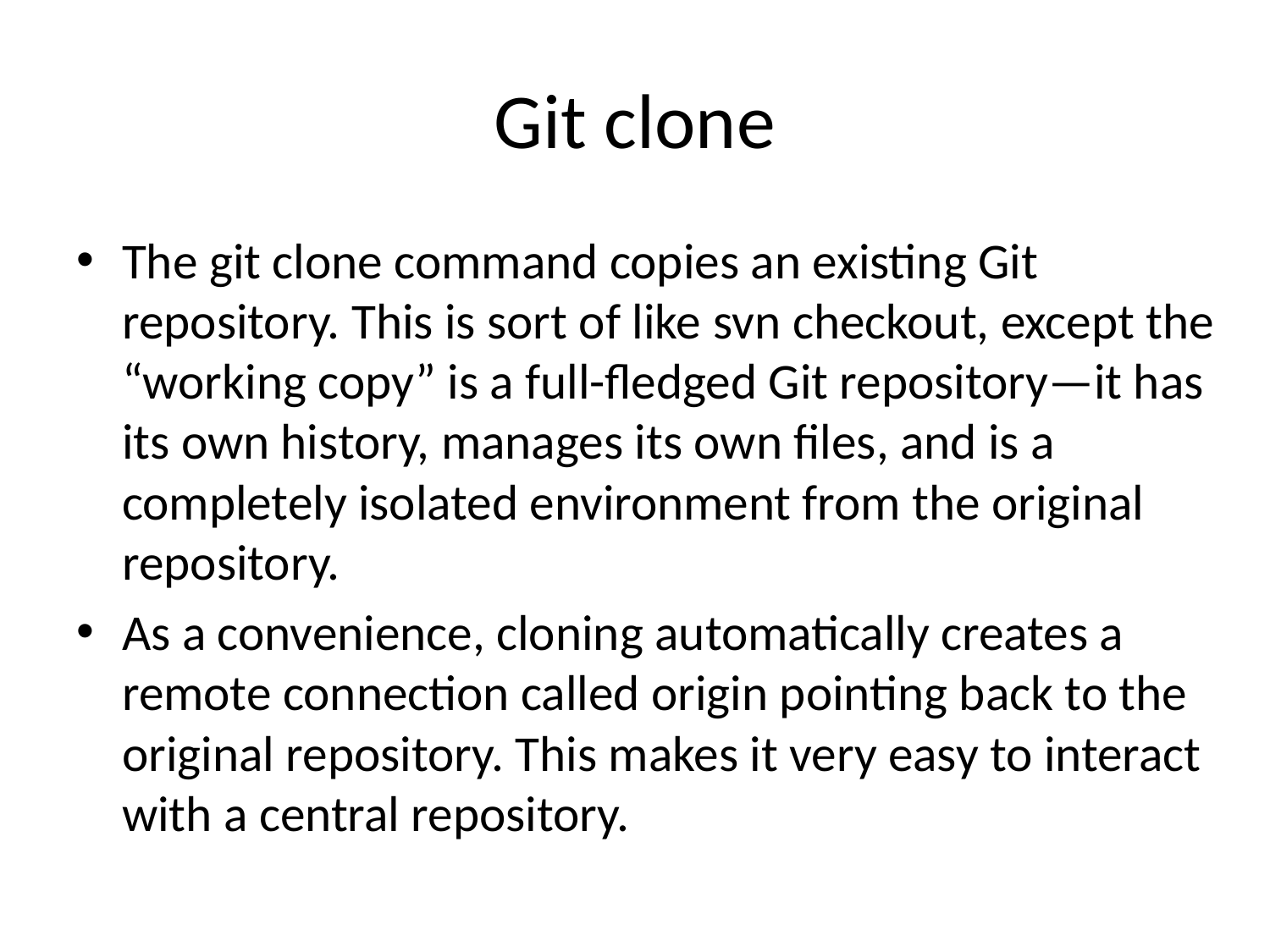

# Git clone
The git clone command copies an existing Git repository. This is sort of like svn checkout, except the “working copy” is a full-fledged Git repository—it has its own history, manages its own files, and is a completely isolated environment from the original repository.
As a convenience, cloning automatically creates a remote connection called origin pointing back to the original repository. This makes it very easy to interact with a central repository.